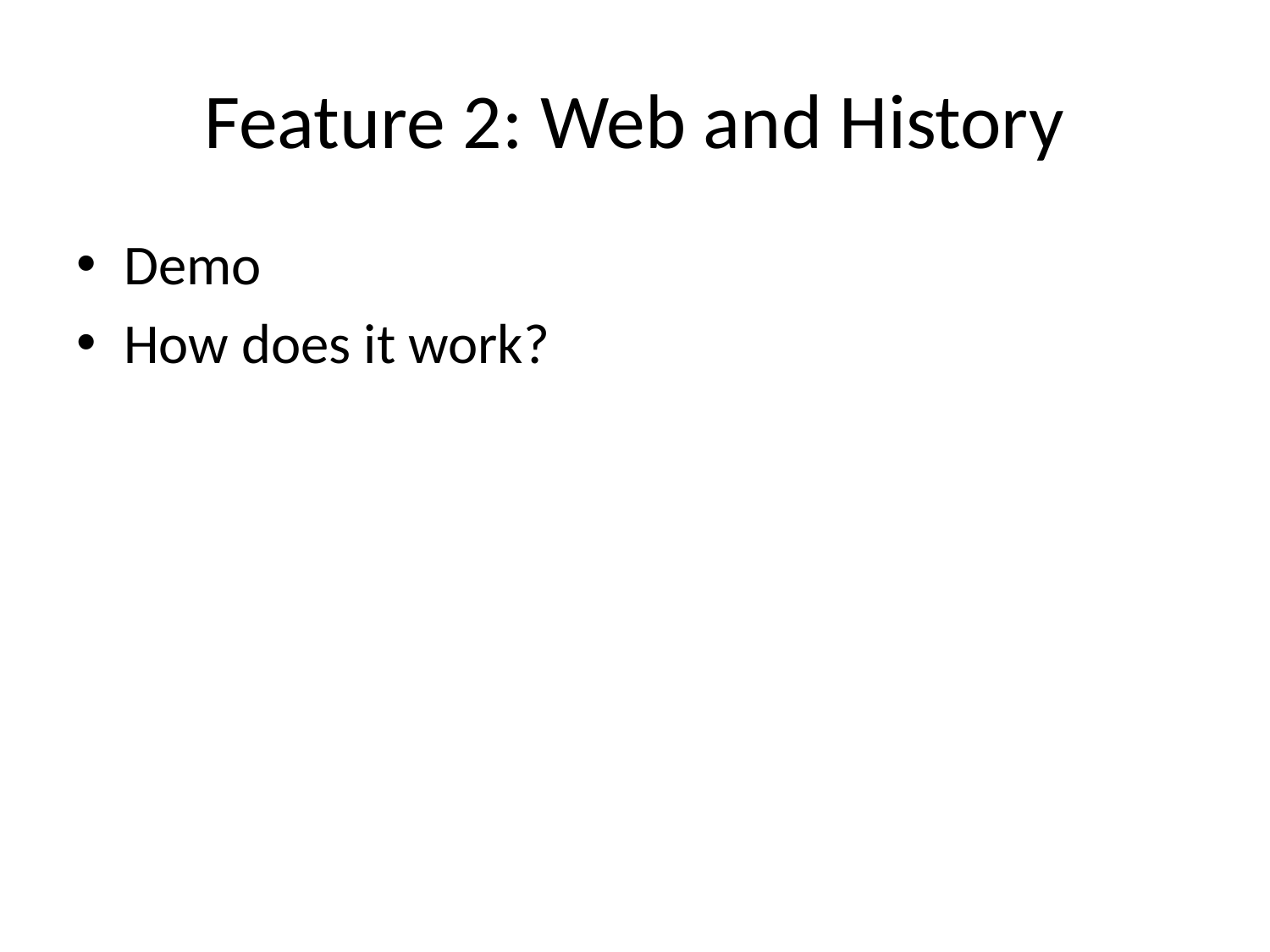

# Feature 2: Web and History
Demo
How does it work?